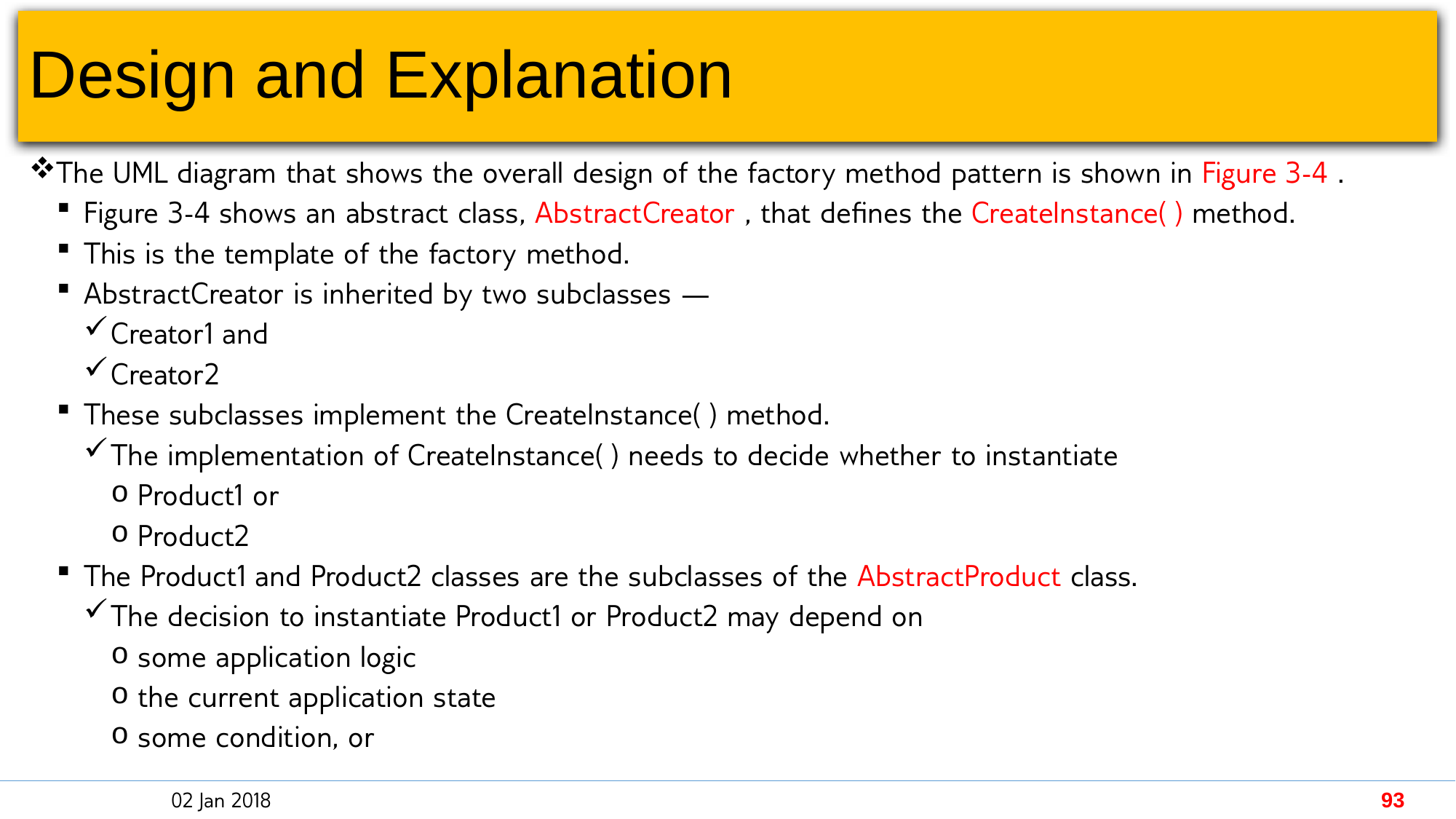

# Design and Explanation
The UML diagram that shows the overall design of the factory method pattern is shown in Figure 3-4 .
Figure 3-4 shows an abstract class, AbstractCreator , that defines the CreateInstance( ) method.
This is the template of the factory method.
AbstractCreator is inherited by two subclasses —
Creator1 and
Creator2
These subclasses implement the CreateInstance( ) method.
The implementation of CreateInstance( ) needs to decide whether to instantiate
Product1 or
Product2
The Product1 and Product2 classes are the subclasses of the AbstractProduct class.
The decision to instantiate Product1 or Product2 may depend on
some application logic
the current application state
some condition, or
02 Jan 2018
93